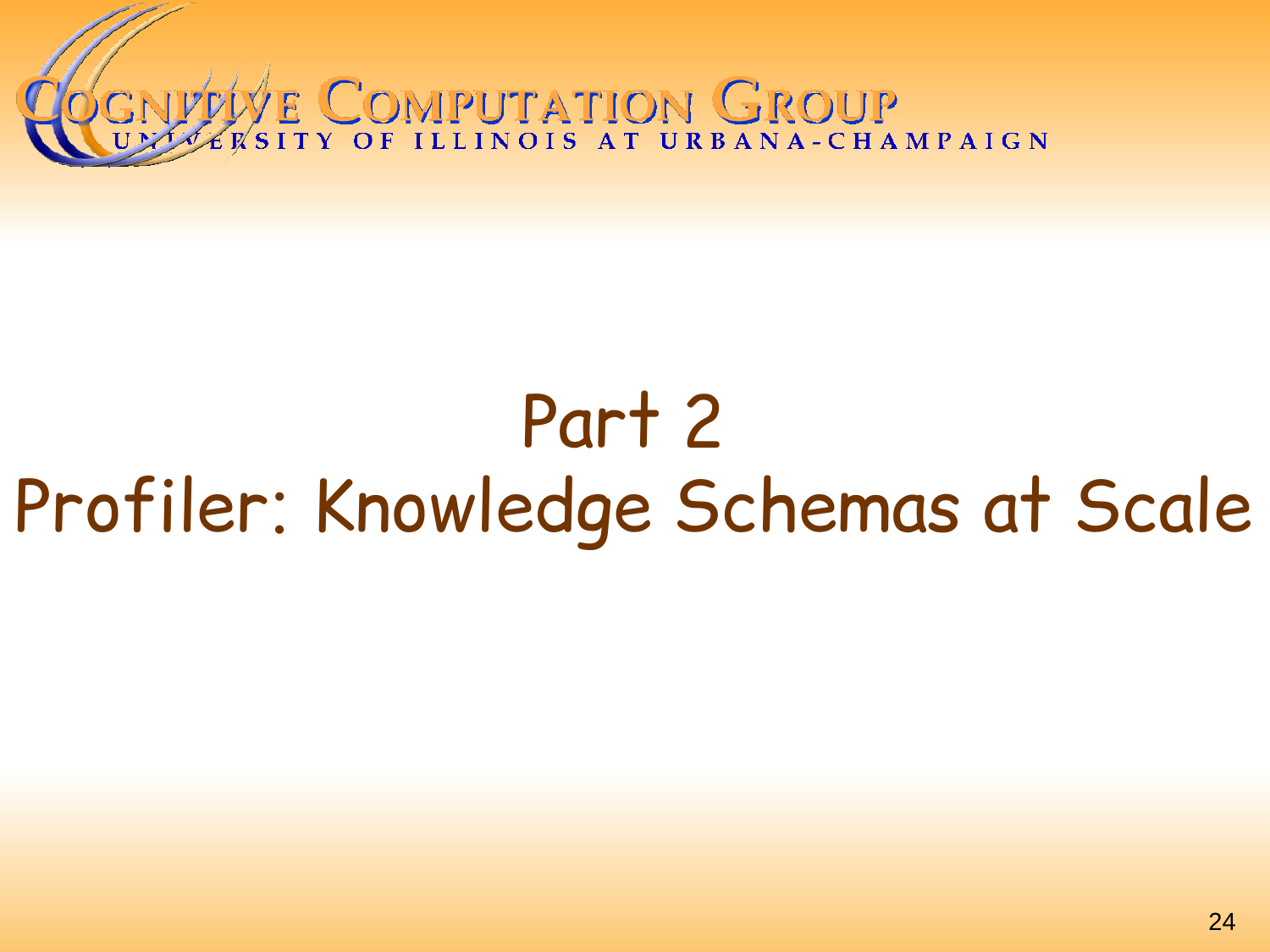

# Part 2 Profiler: Knowledge Schemas at Scale
24